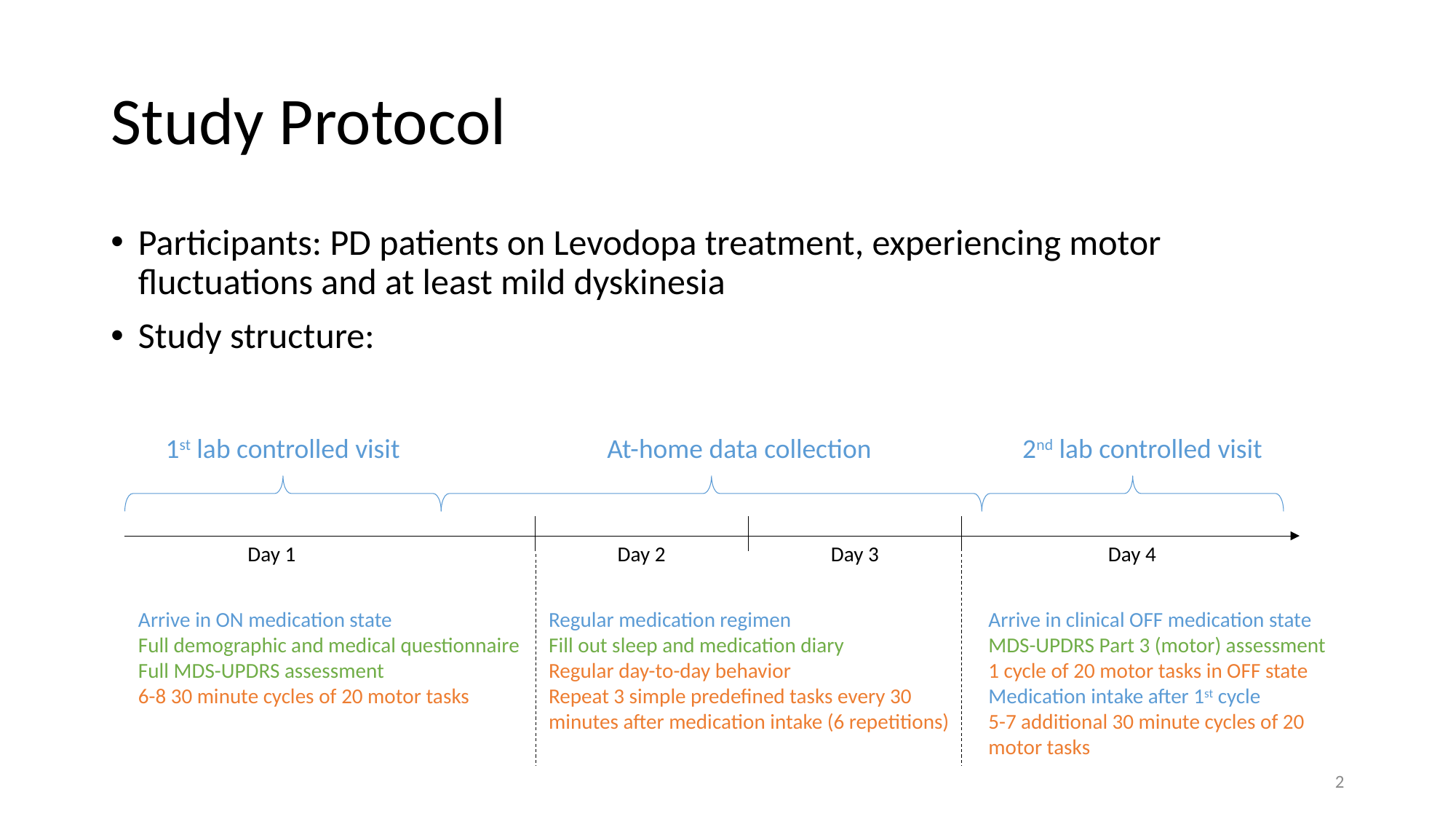

# Study Protocol
Participants: PD patients on Levodopa treatment, experiencing motor fluctuations and at least mild dyskinesia
Study structure:

1st lab controlled visit
At-home data collection
2nd lab controlled visit
Day 1
Day 2
Day 3
Day 4
Arrive in ON medication state
Full demographic and medical questionnaire
Full MDS-UPDRS assessment
6-8 30 minute cycles of 20 motor tasks
Regular medication regimen
Fill out sleep and medication diary
Regular day-to-day behavior
Repeat 3 simple predefined tasks every 30
minutes after medication intake (6 repetitions)

Arrive in clinical OFF medication state
MDS-UPDRS Part 3 (motor) assessment
1 cycle of 20 motor tasks in OFF state
Medication intake after 1st cycle
5-7 additional 30 minute cycles of 20 motor tasks
2